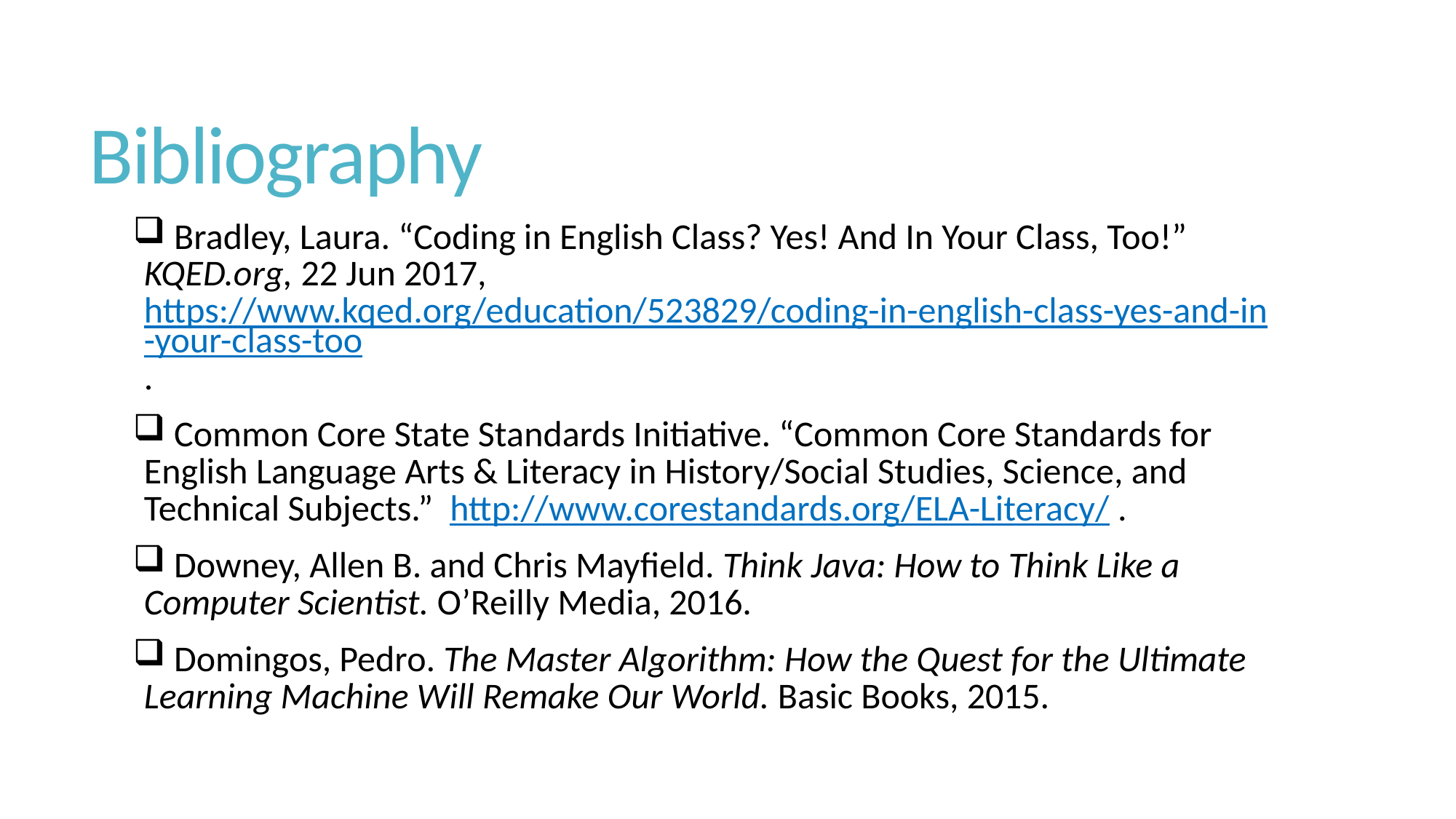

# Bibliography
 Bradley, Laura. “Coding in English Class? Yes! And In Your Class, Too!” KQED.org, 22 Jun 2017, https://www.kqed.org/education/523829/coding-in-english-class-yes-and-in-your-class-too.
 Common Core State Standards Initiative. “Common Core Standards for English Language Arts & Literacy in History/Social Studies, Science, and Technical Subjects.”  http://www.corestandards.org/ELA-Literacy/ .
 Downey, Allen B. and Chris Mayfield. Think Java: How to Think Like a Computer Scientist. O’Reilly Media, 2016.
 Domingos, Pedro. The Master Algorithm: How the Quest for the Ultimate Learning Machine Will Remake Our World. Basic Books, 2015.